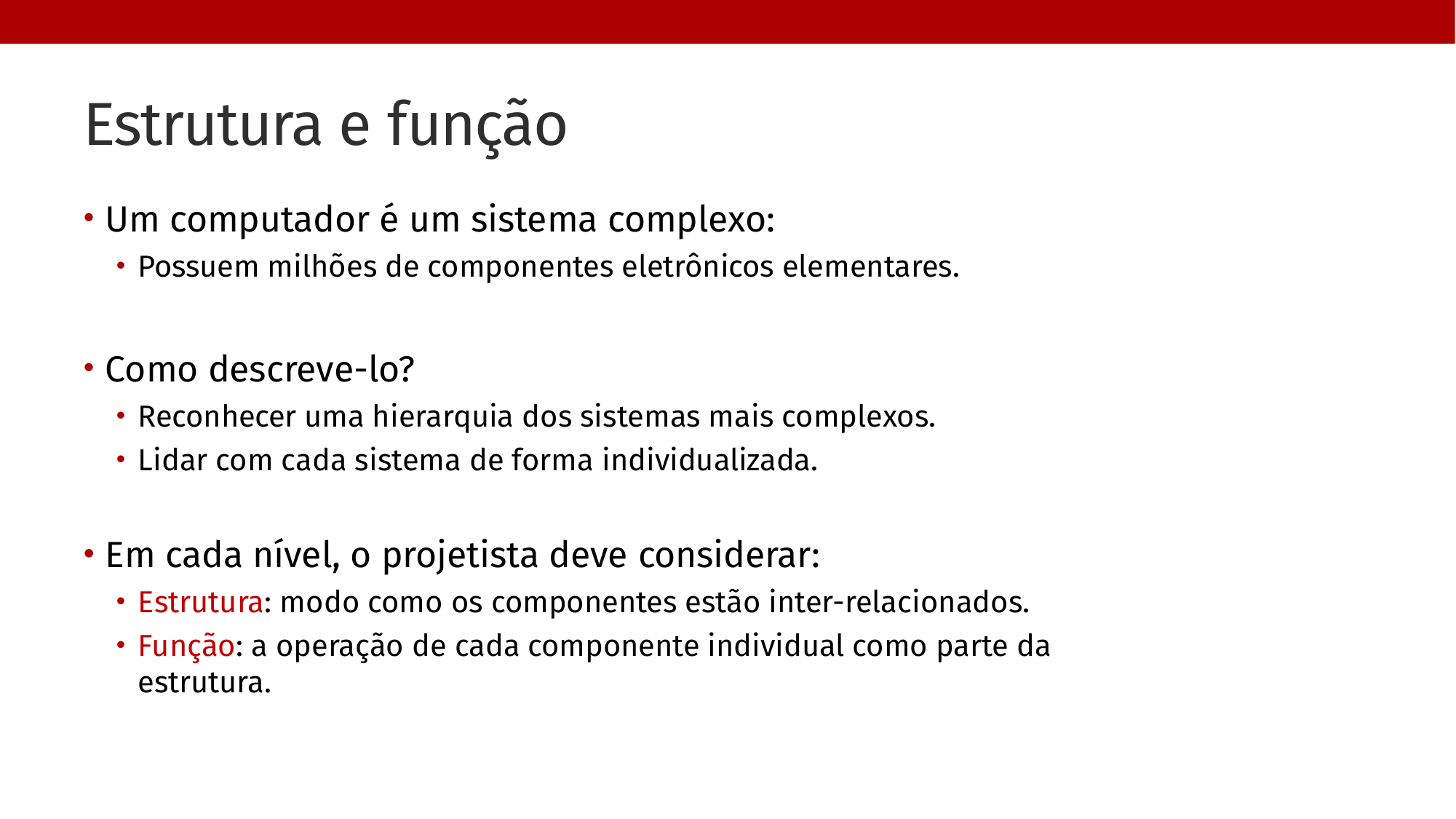

# Estrutura e função
Um computador é um sistema complexo:
Possuem milhões de componentes eletrônicos elementares.

Como descreve-lo?
Reconhecer uma hierarquia dos sistemas mais complexos.
Lidar com cada sistema de forma individualizada.

Em cada nível, o projetista deve considerar:
Estrutura: modo como os componentes estão inter-relacionados.
Função: a operação de cada componente individual como parte da estrutura.